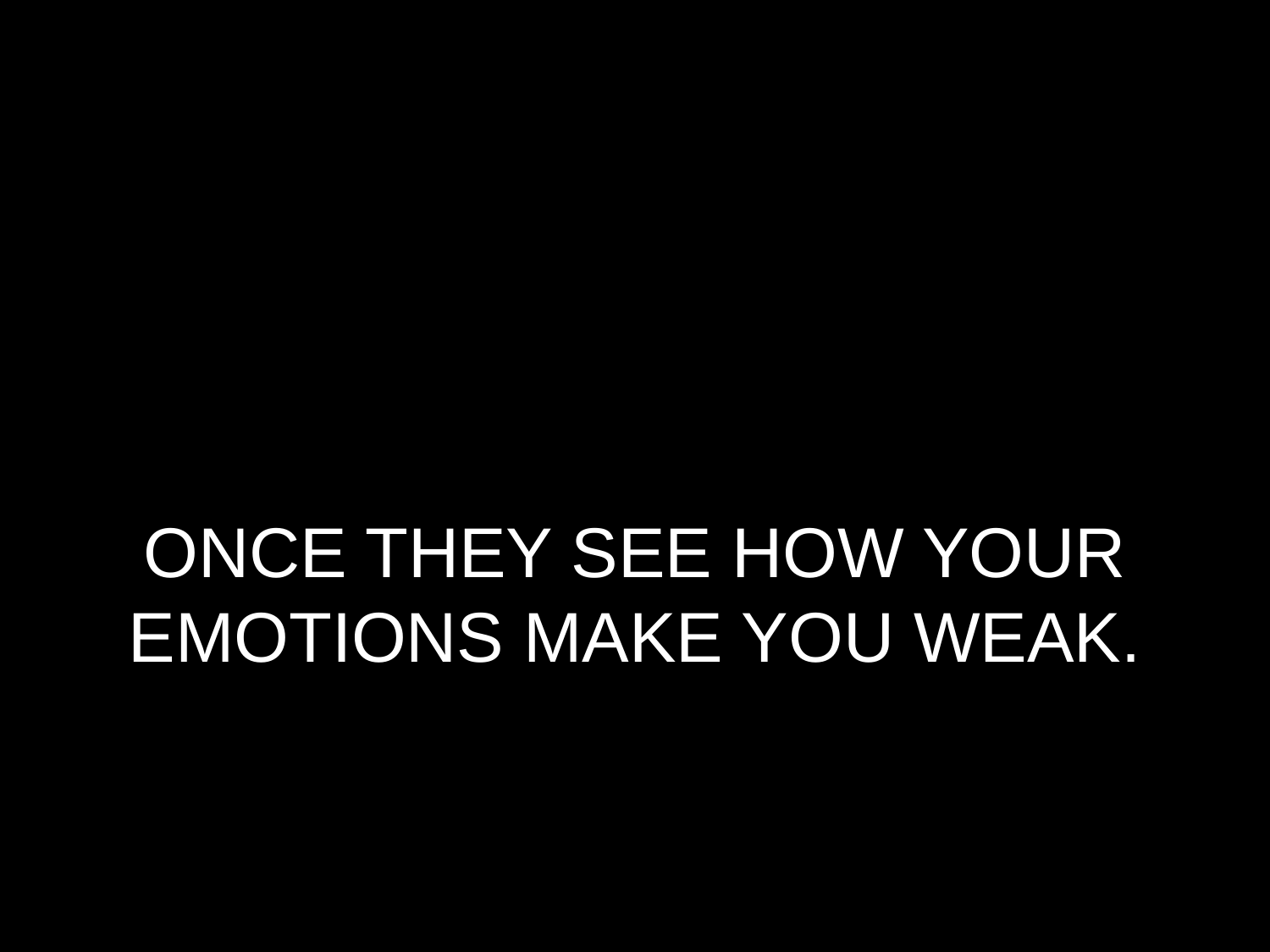

# ONCE THEY SEE HOW YOUR EMOTIONS MAKE YOU WEAK.